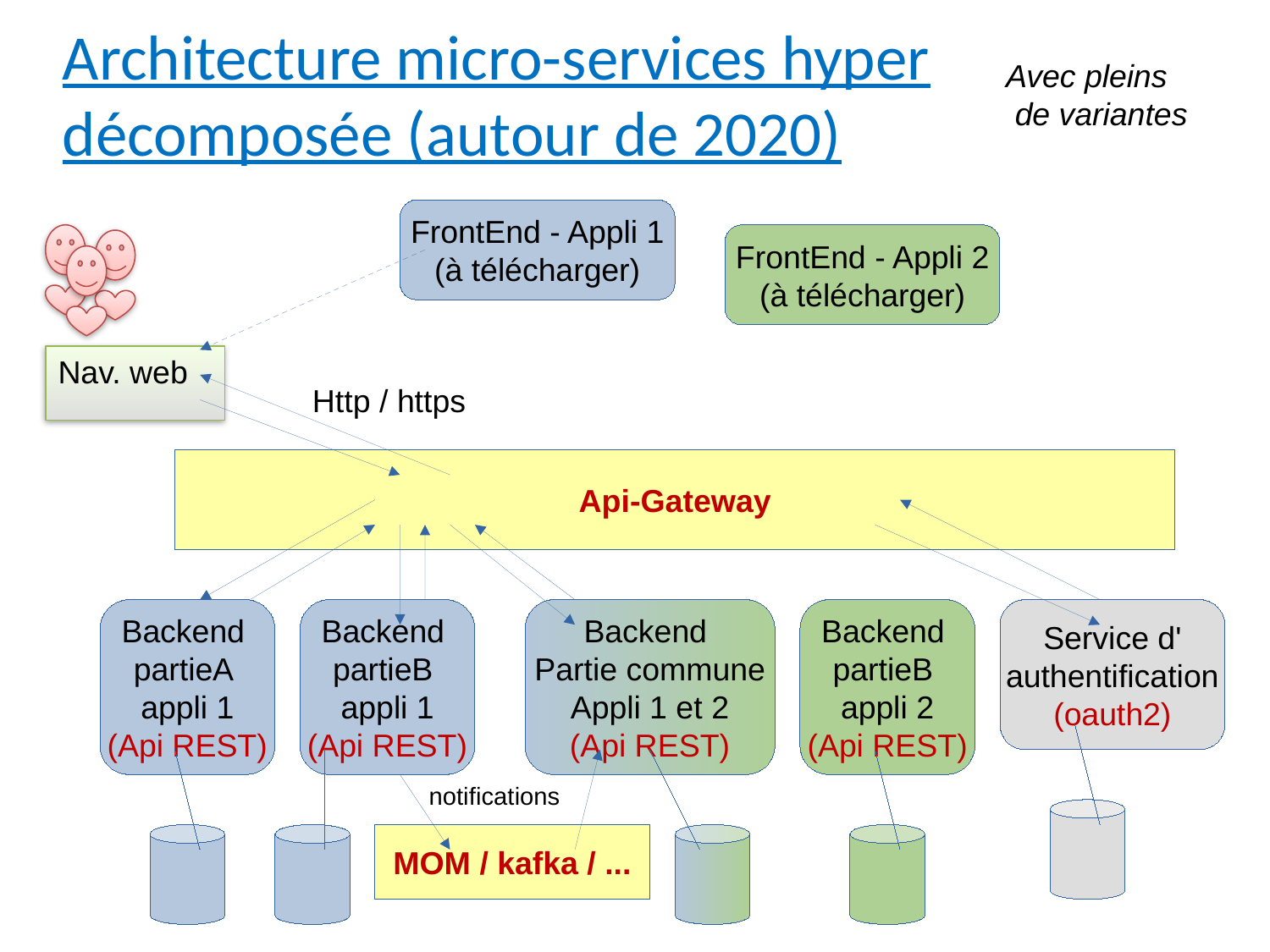

Architecture micro-services hyper décomposée (autour de 2020)
Avec pleins
 de variantes
FrontEnd - Appli 1
(à télécharger)

FrontEnd - Appli 2
(à télécharger)

Nav. web

Http / https

Api-Gateway

Backend
partieA
appli 1
(Api REST)
Backend
partieB
appli 1
(Api REST)
Backend
Partie commune
Appli 1 et 2
(Api REST)
Backend
partieB
appli 2
(Api REST)
Service d'
authentification
(oauth2)

notifications

MOM / kafka / ...